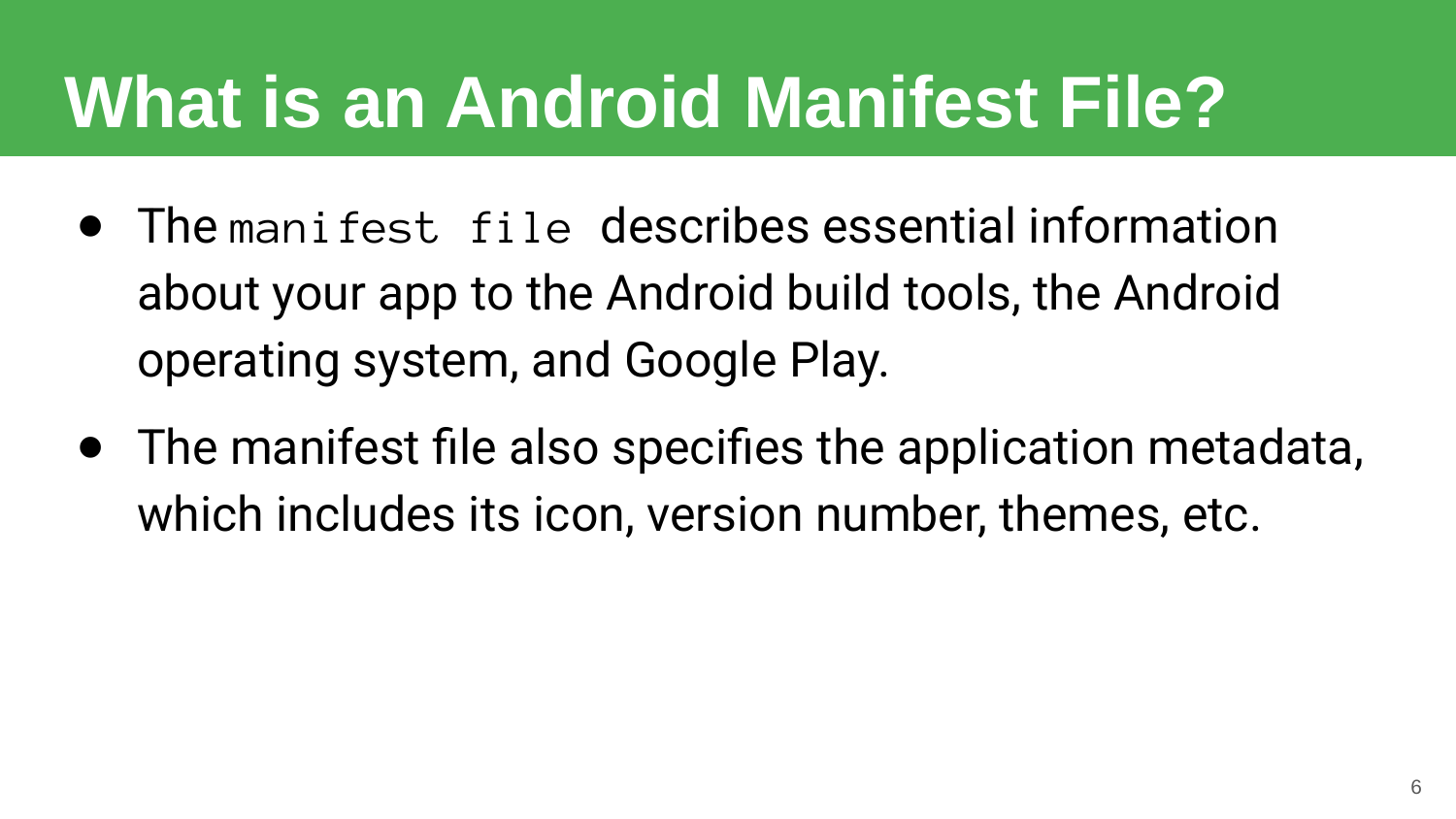

# What is an Android Manifest File?
The manifest file describes essential information about your app to the Android build tools, the Android operating system, and Google Play.
The manifest file also specifies the application metadata, which includes its icon, version number, themes, etc.
6